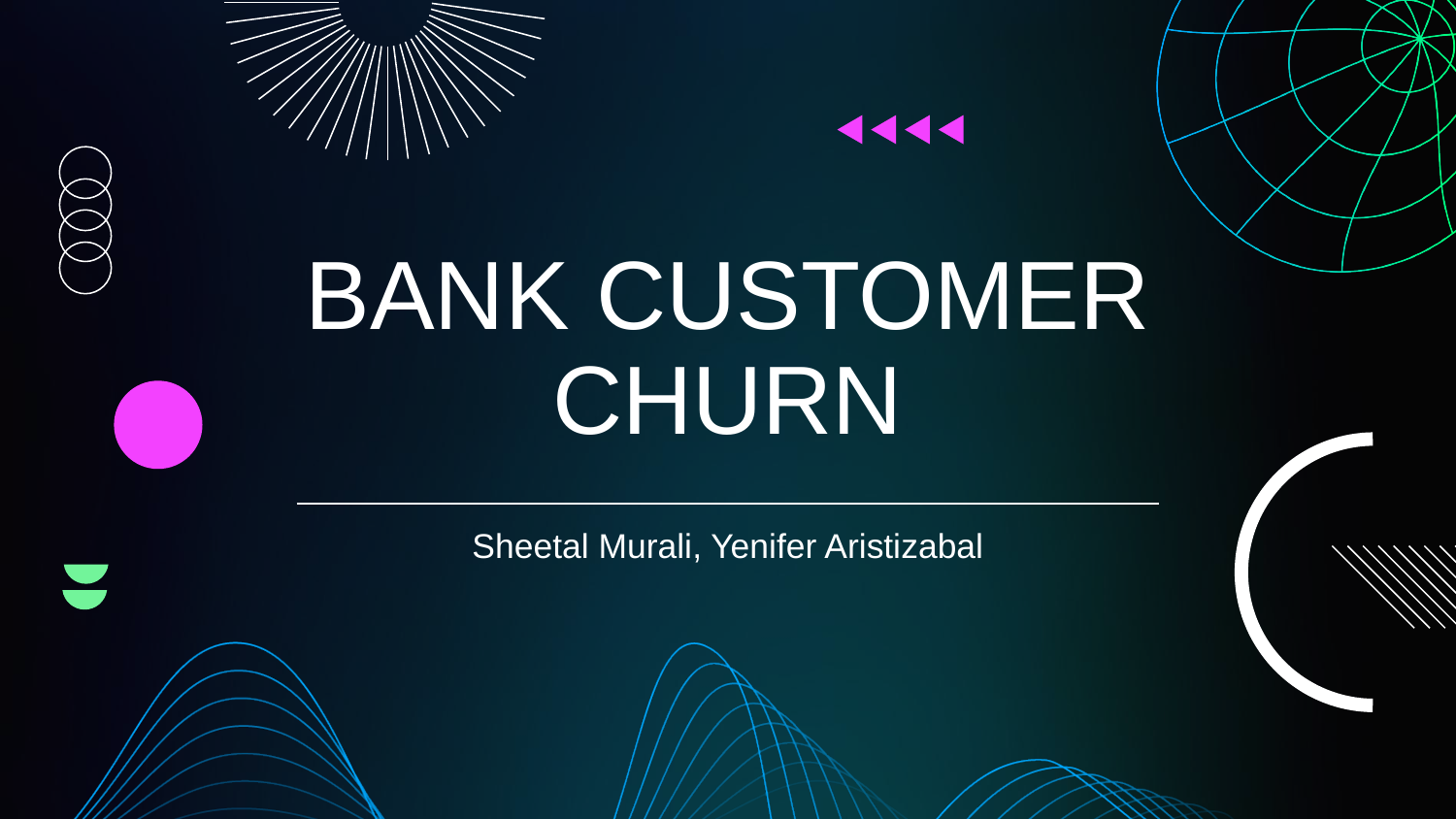

# BANK CUSTOMER CHURN

Sheetal Murali, Yenifer Aristizabal